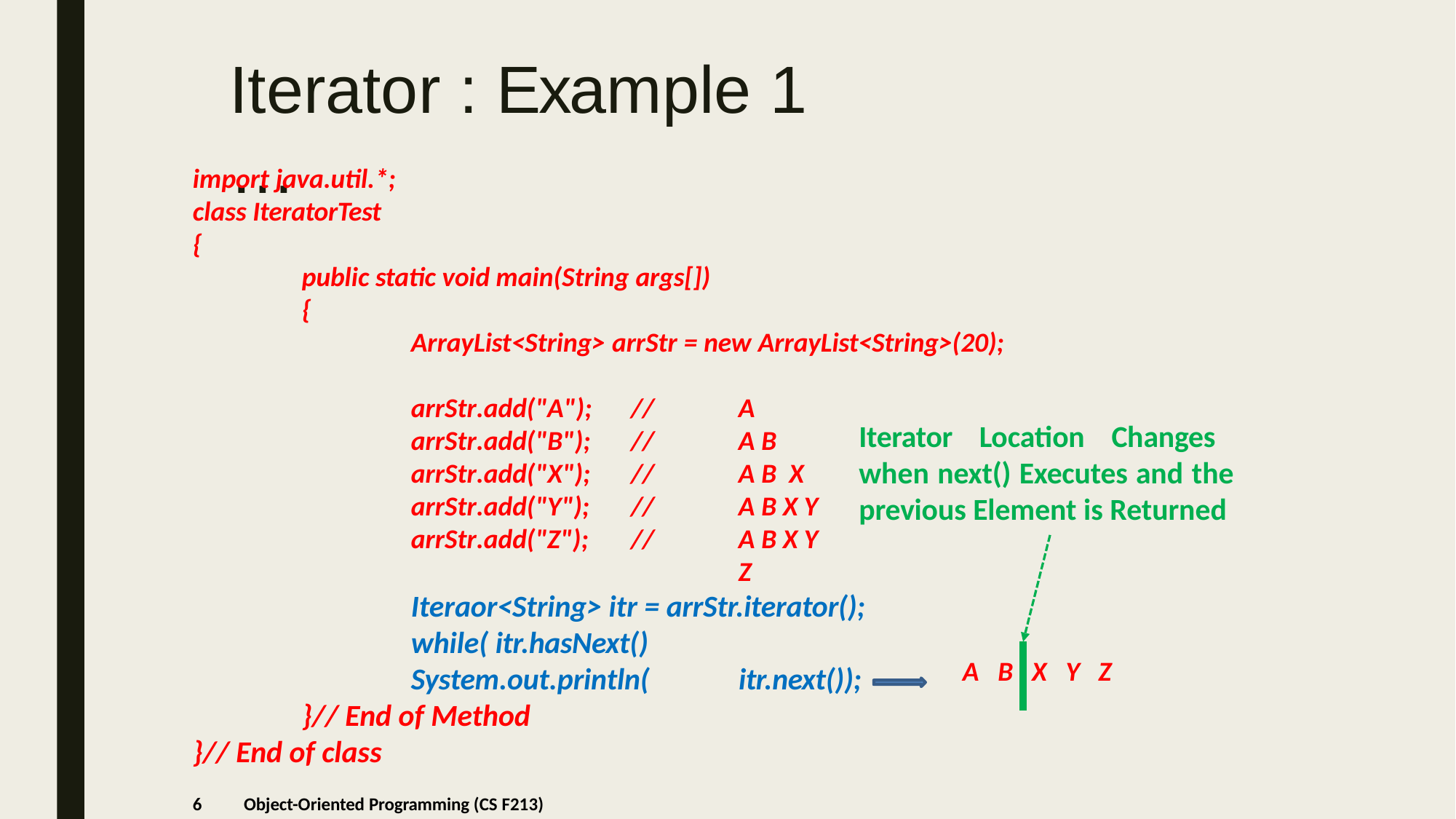

# Iterator : Example 1 …
import java.util.*;
class IteratorTest
{
public static void main(String args[])
{
ArrayList<String> arrStr = new ArrayList<String>(20);
arrStr.add("A");	//
arrStr.add("B");	//
arrStr.add("X");	//
arrStr.add("Y");	//
arrStr.add("Z");	//
A  A B
A B X  A B X Y
A B X Y Z
Iterator Location Changes  when next() Executes and the  previous Element is Returned

Iteraor<String> itr = arrStr.iterator();
while( itr.hasNext()
A
B
X
Y
Z
System.out.println(
}// End of Method
}// End of class
itr.next());

6
Object-Oriented Programming (CS F213)